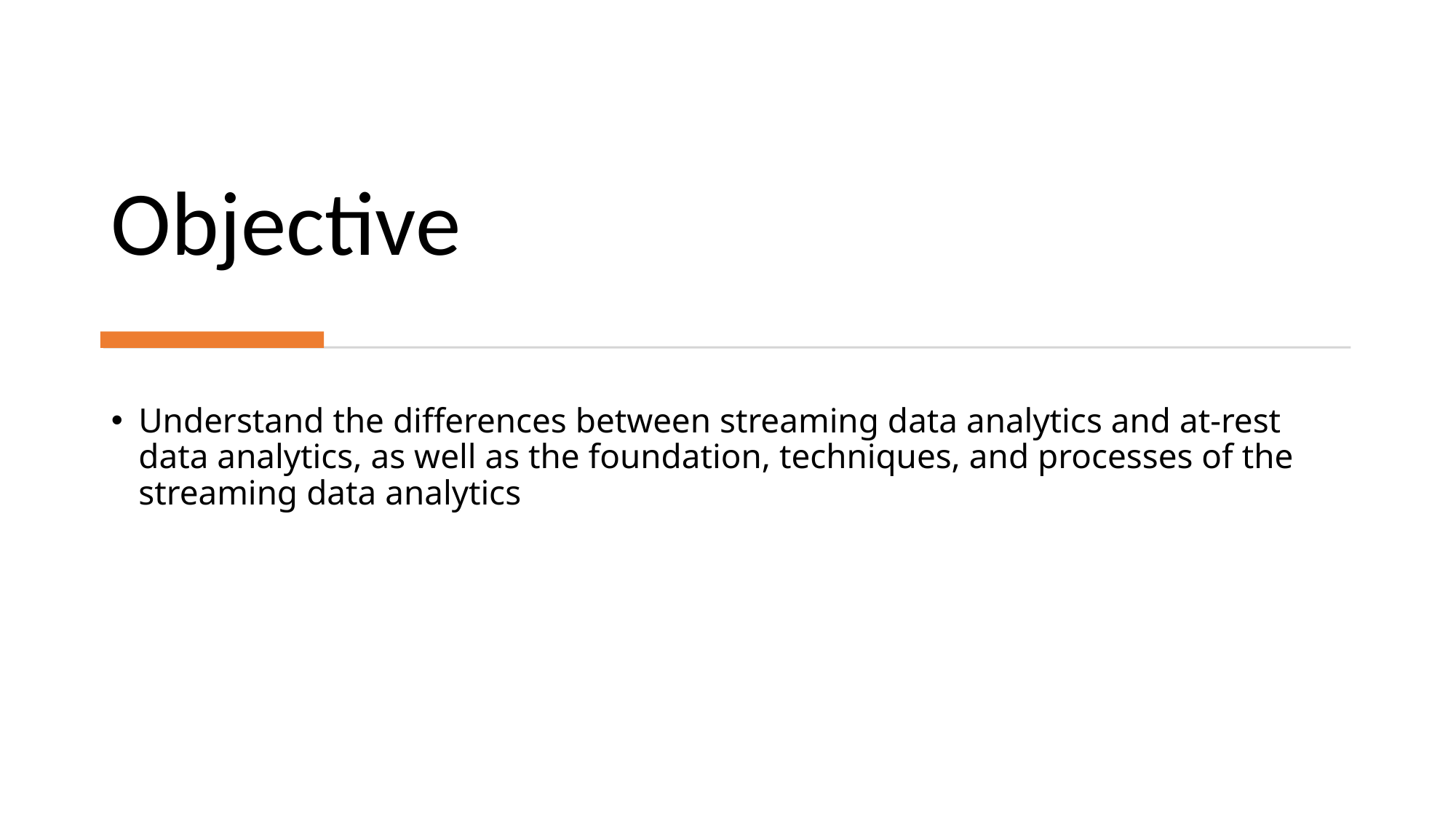

# Objective

Understand the differences between streaming data analytics and at-rest data analytics, as well as the foundation, techniques, and processes of the streaming data analytics